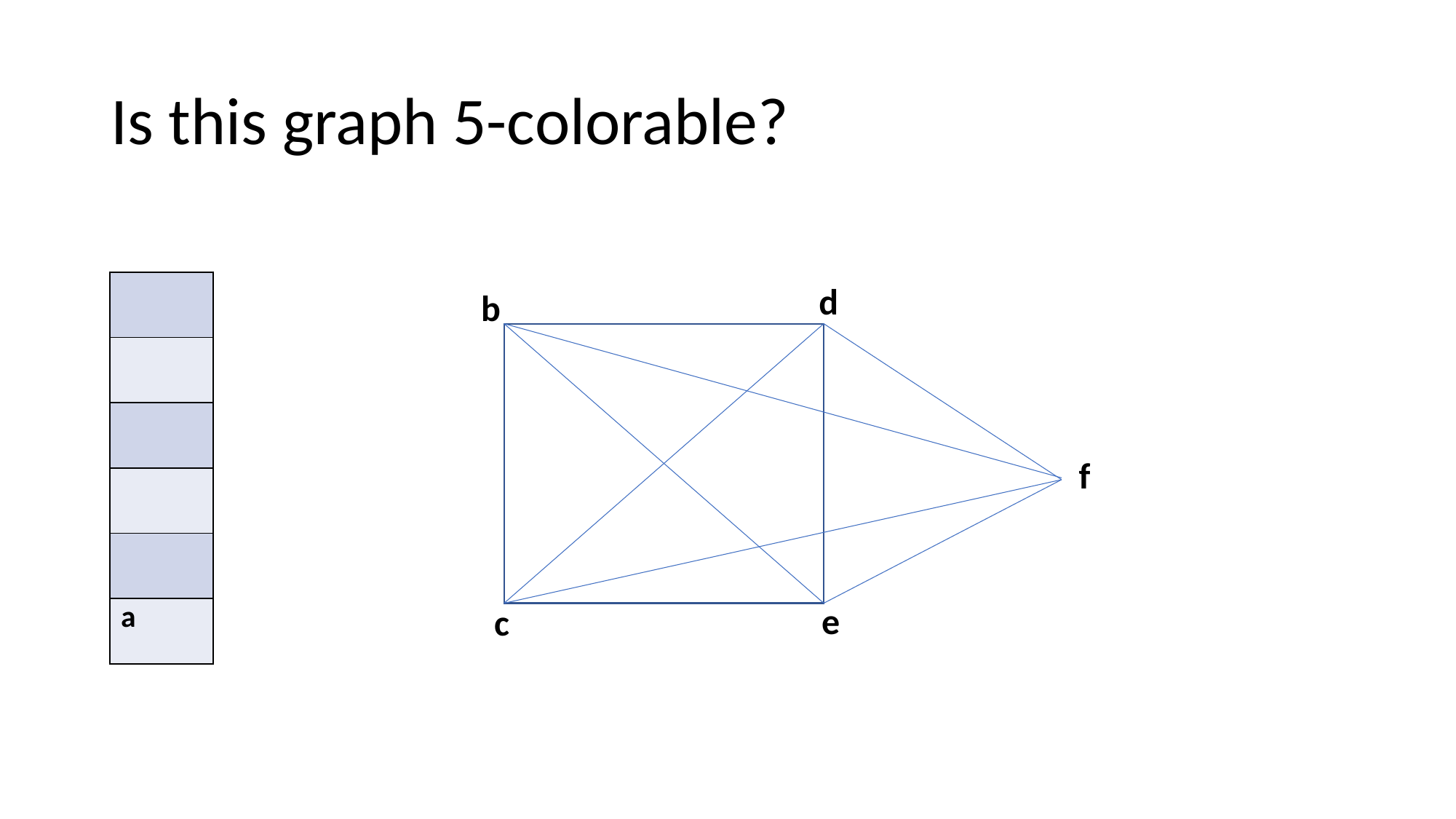

# Is this graph 5-colorable?

|  |
| --- |
|  |
|  |
|  |
|  |
| a |
d
b

f
e
c